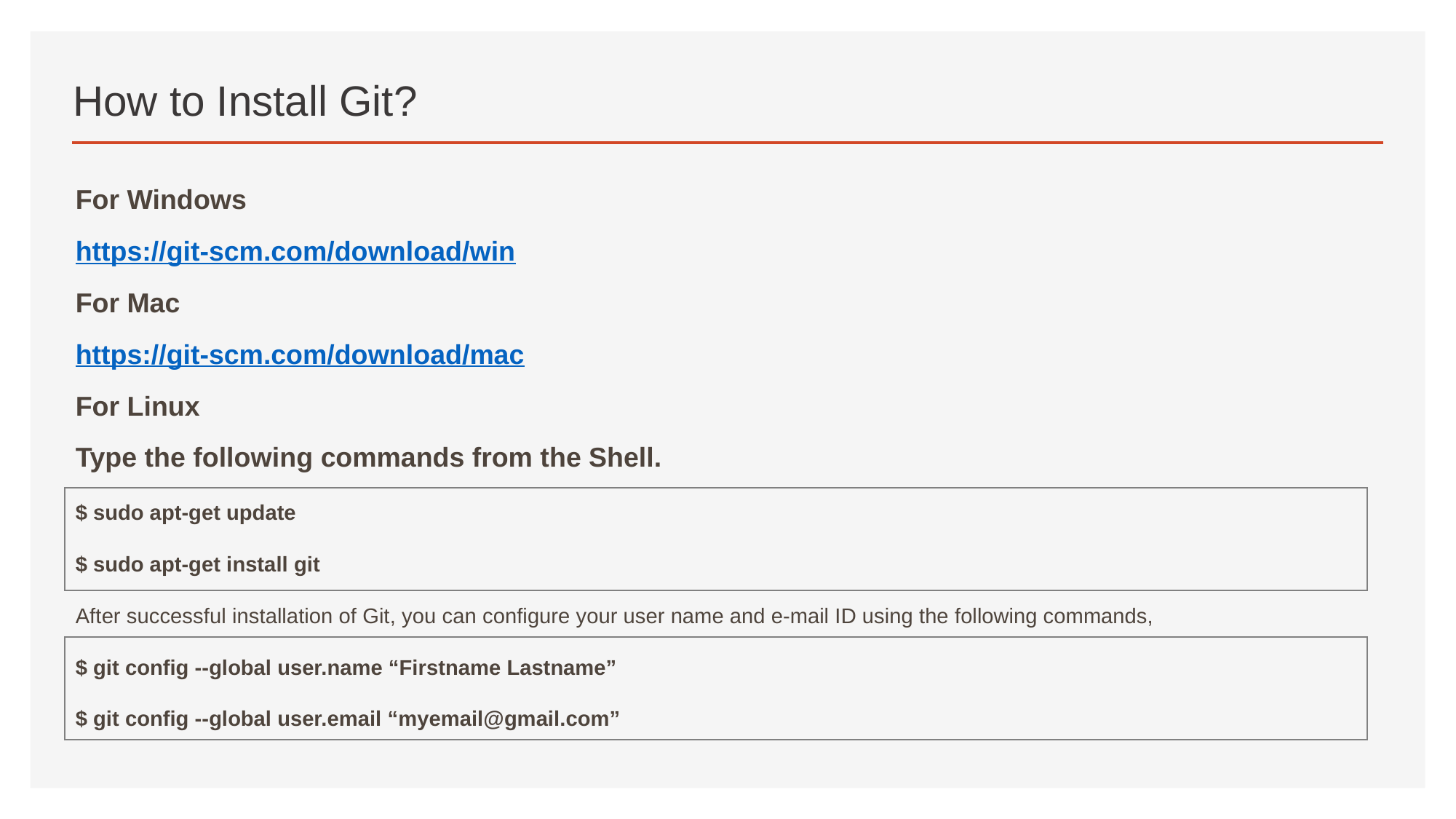

# How to Install Git?
For Windows
https://git-scm.com/download/win
For Mac
https://git-scm.com/download/mac
For Linux
Type the following commands from the Shell.
$ sudo apt-get update
$ sudo apt-get install git
After successful installation of Git, you can configure your user name and e-mail ID using the following commands,
$ git config --global user.name “Firstname Lastname”
$ git config --global user.email “myemail@gmail.com”